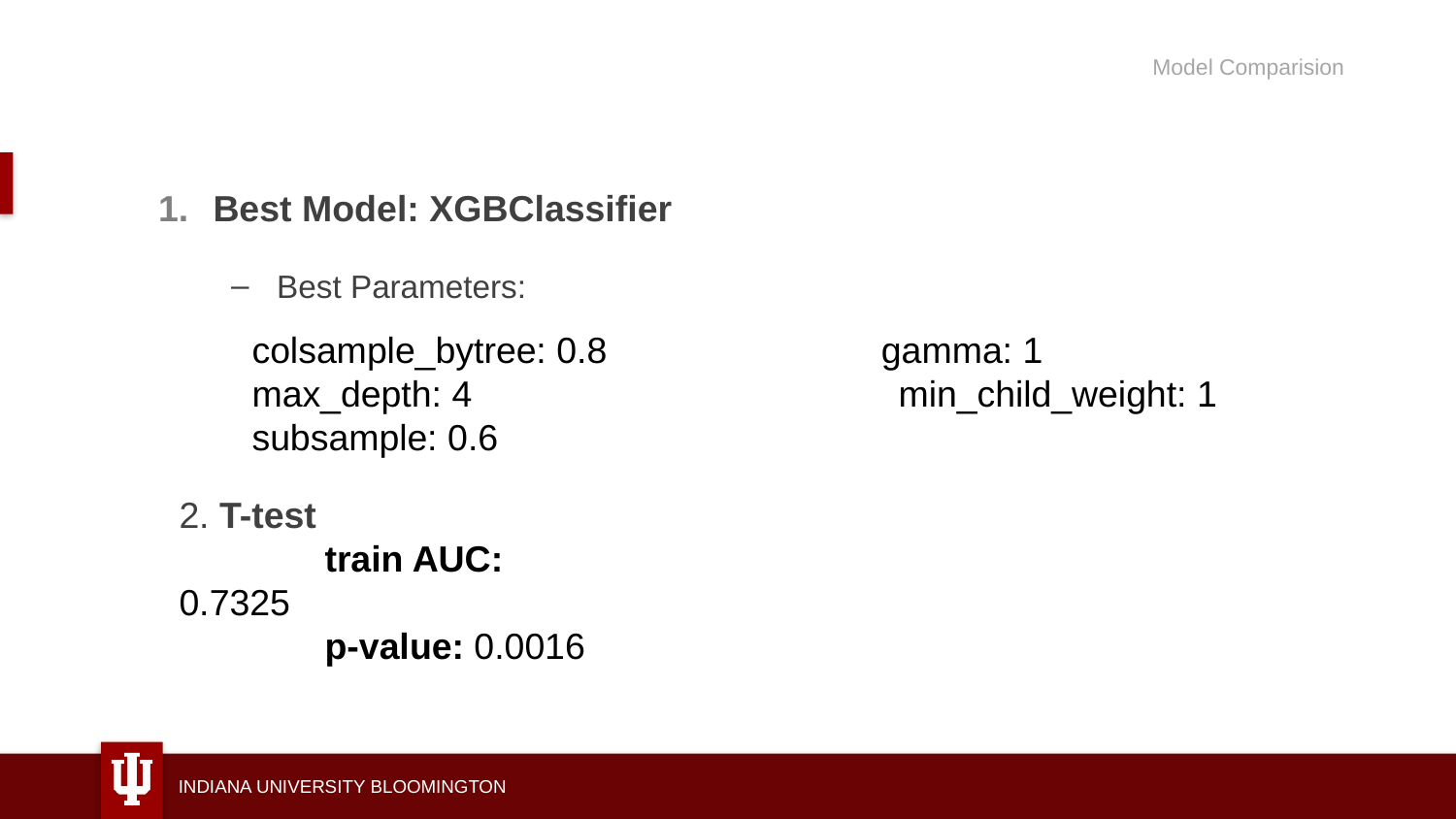

Model Comparision
Best Model: XGBClassifier
Best Parameters:

colsample_bytree: 0.8                           gamma: 1
max_depth: 4                                          min_child_weight: 1
subsample: 0.6

2. T-test
	train AUC: 0.7325
	p-value: 0.0016